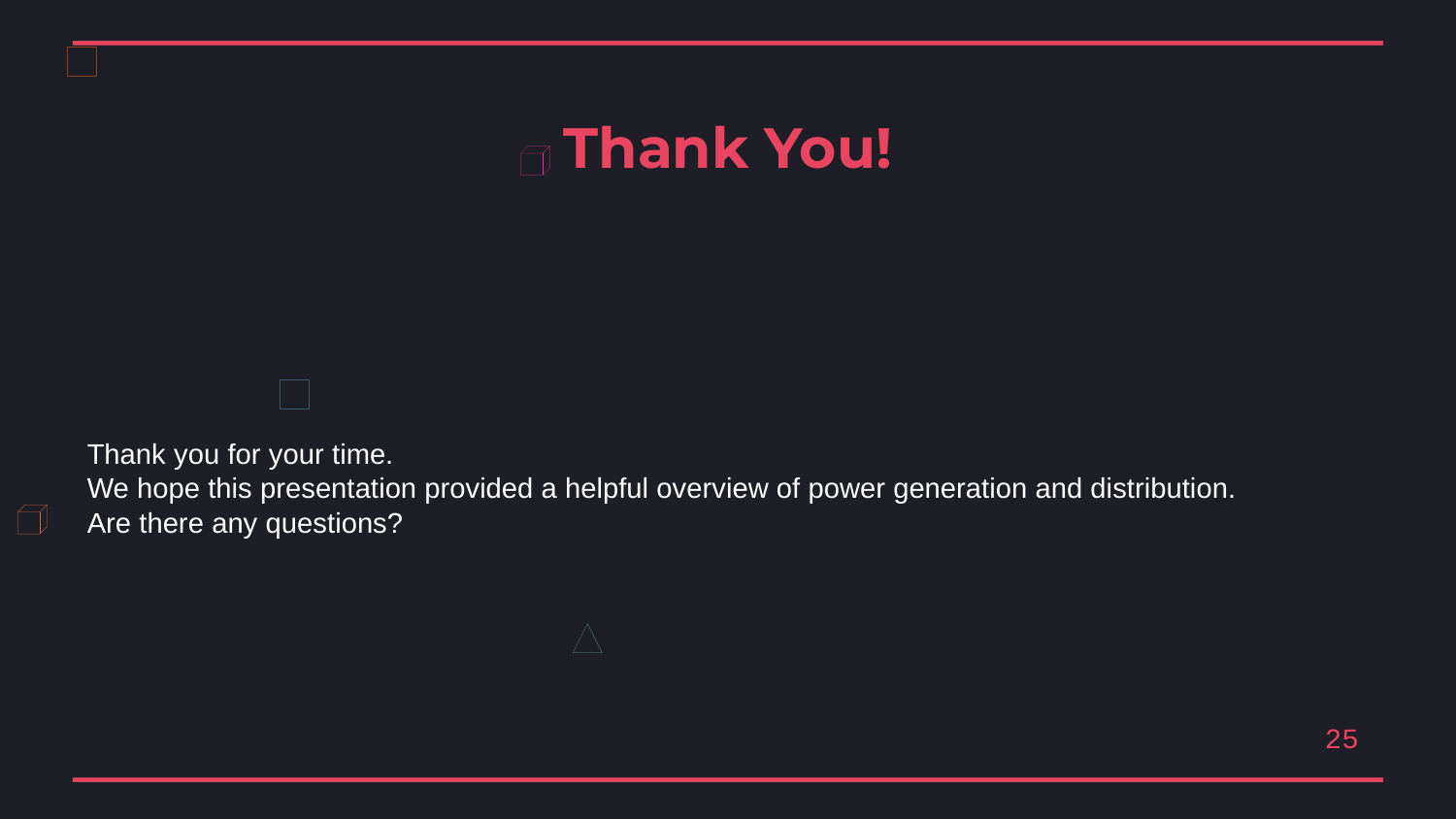

Thank You!

Thank you for your time.
We hope this presentation provided a helpful overview of power generation and distribution.
Are there any questions?

25